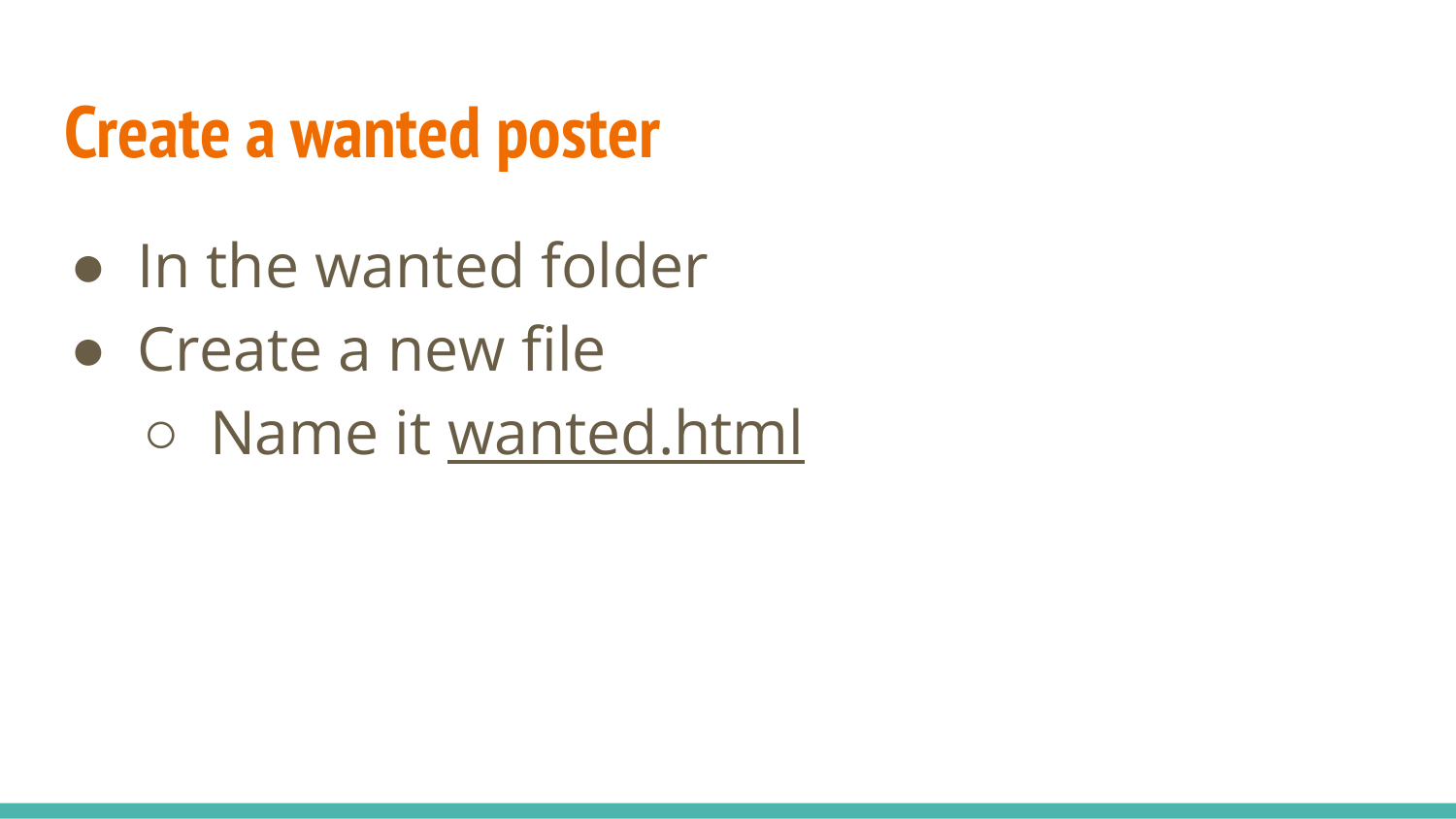

# Create a wanted poster
In the wanted folder
Create a new file
Name it wanted.html